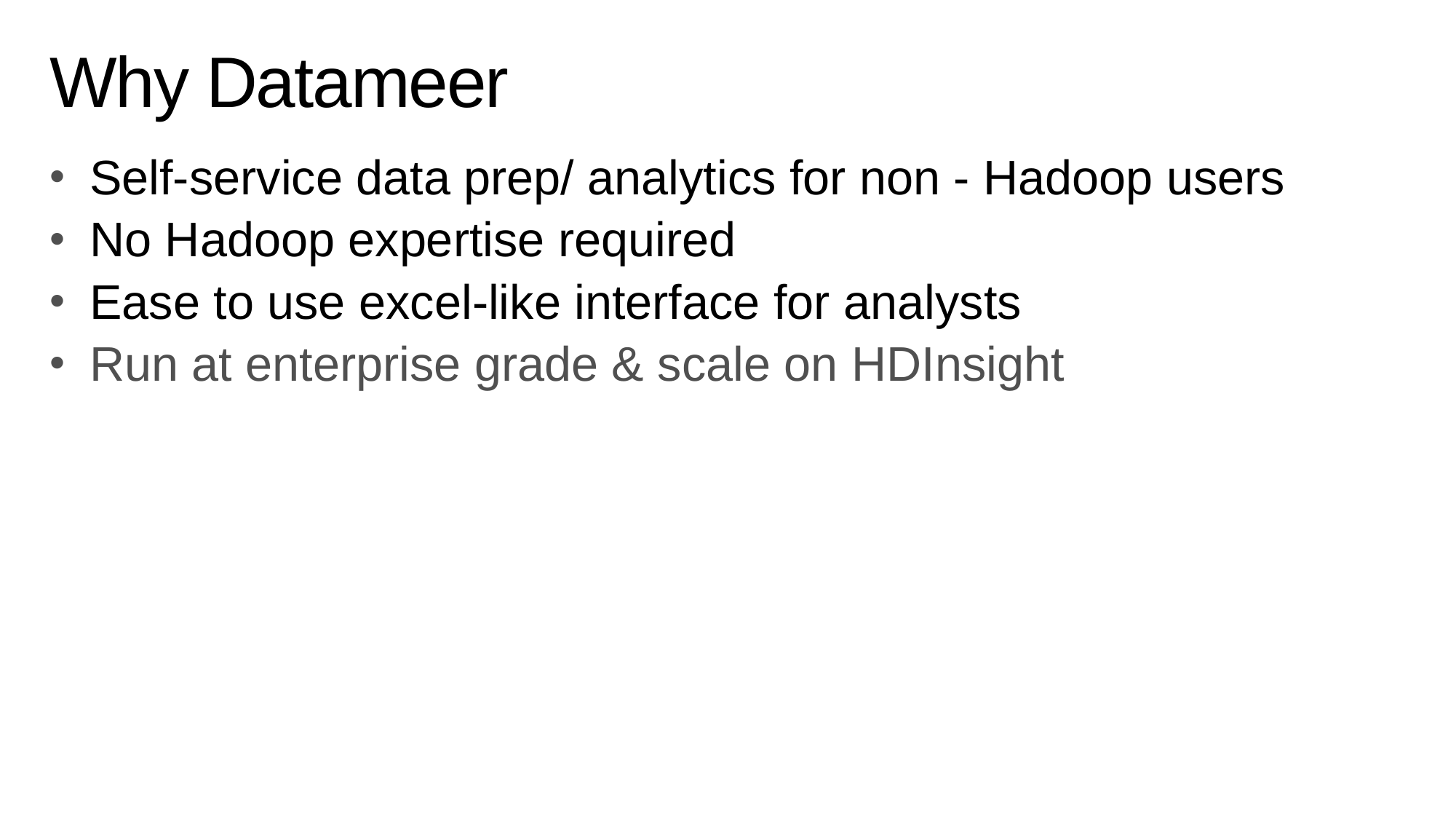

# Why Datameer
Self-service data prep/ analytics for non - Hadoop users
No Hadoop expertise required
Ease to use excel-like interface for analysts
Run at enterprise grade & scale on HDInsight